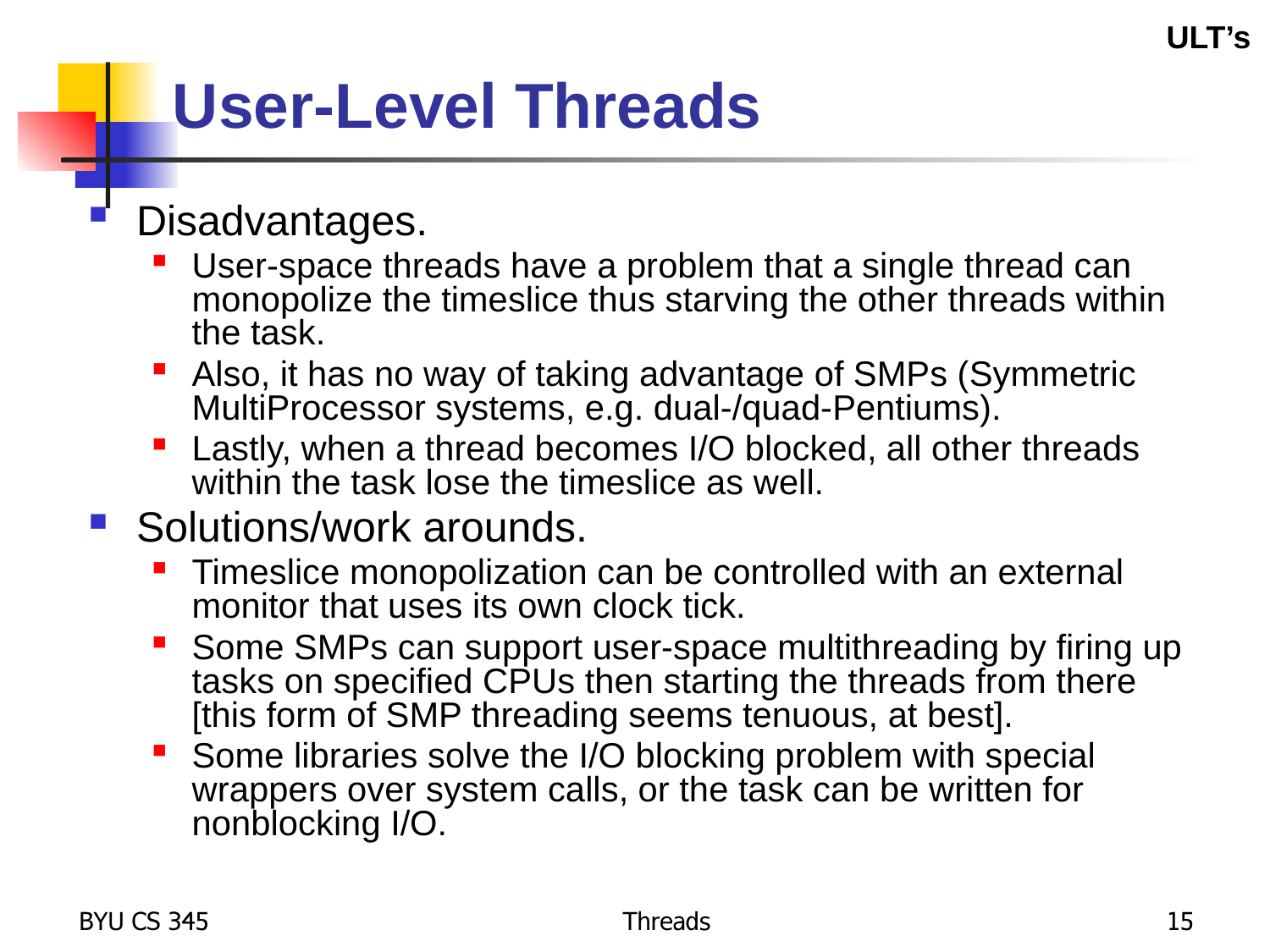

ULT’s
# User-Level Threads
Disadvantages.
User-space threads have a problem that a single thread can monopolize the timeslice thus starving the other threads within the task.
Also, it has no way of taking advantage of SMPs (Symmetric MultiProcessor systems, e.g. dual-/quad-Pentiums).
Lastly, when a thread becomes I/O blocked, all other threads within the task lose the timeslice as well.
Solutions/work arounds.
Timeslice monopolization can be controlled with an external monitor that uses its own clock tick.
Some SMPs can support user-space multithreading by firing up tasks on specified CPUs then starting the threads from there [this form of SMP threading seems tenuous, at best].
Some libraries solve the I/O blocking problem with special wrappers over system calls, or the task can be written for nonblocking I/O.

BYU CS 345
Threads
15